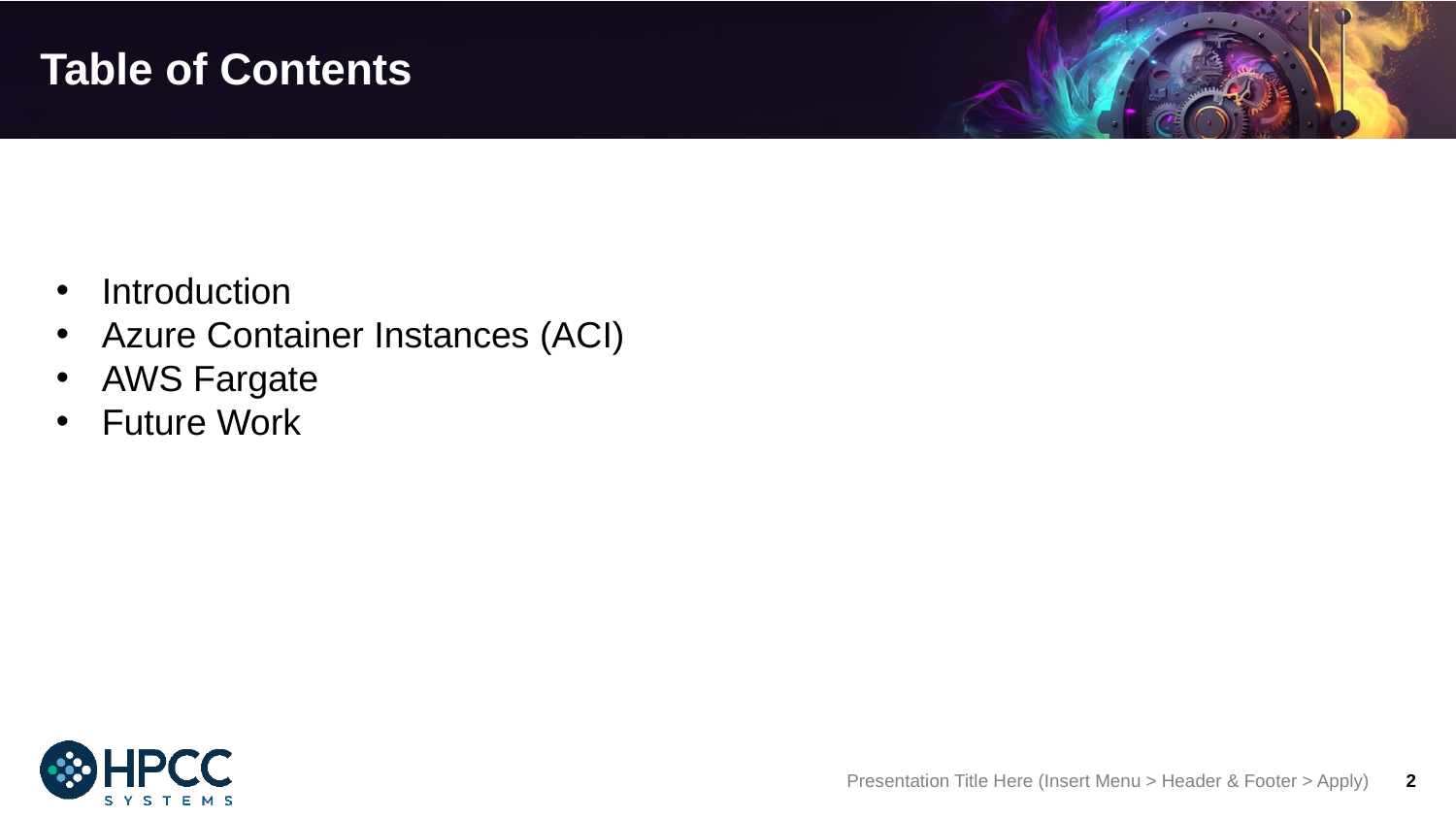

# Table of Contents
Introduction
Azure Container Instances (ACI)
AWS Fargate
Future Work

Presentation Title Here (Insert Menu > Header & Footer > Apply)
2